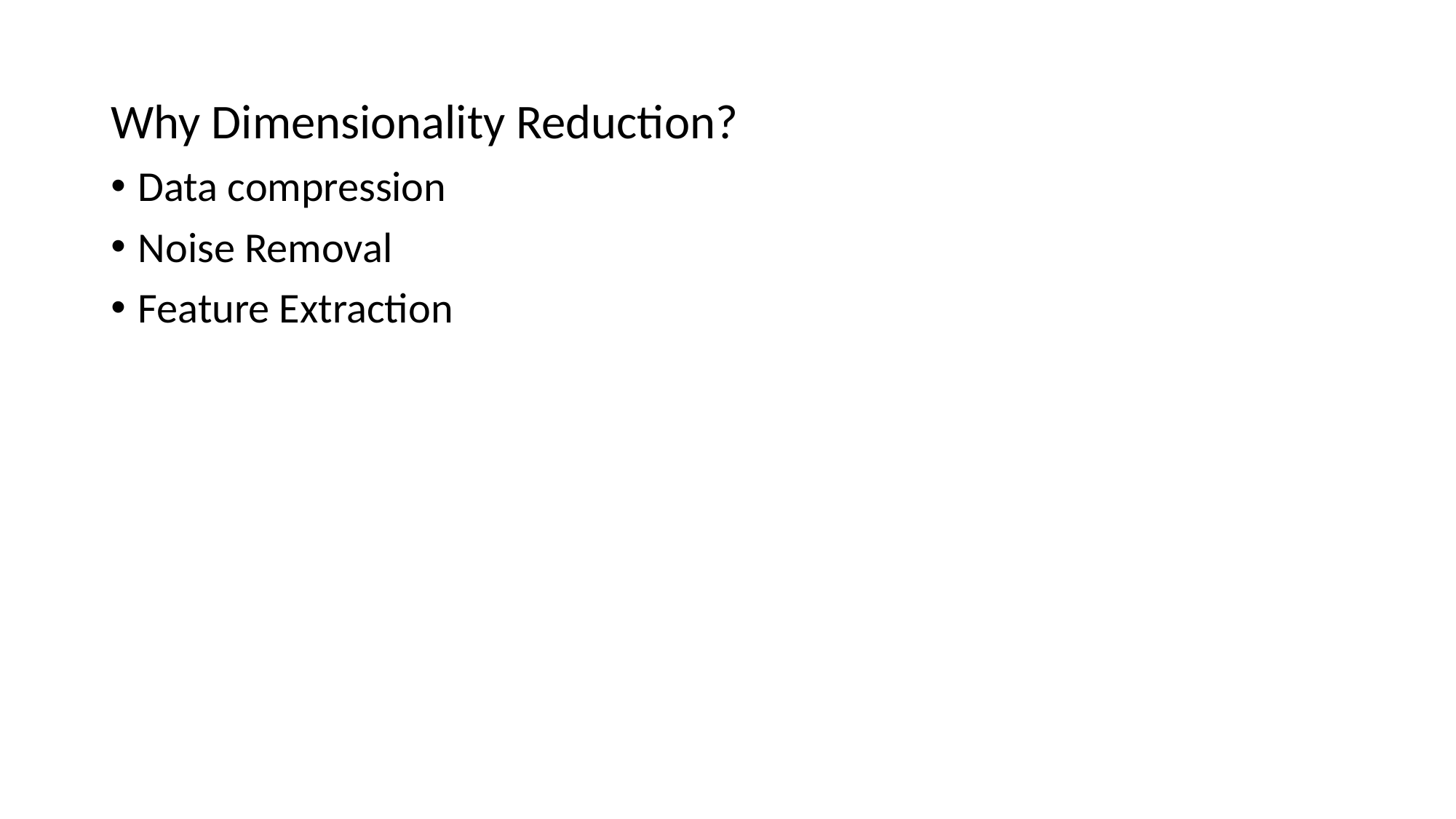

# Why Dimensionality Reduction?
Data compression
Noise Removal
Feature Extraction